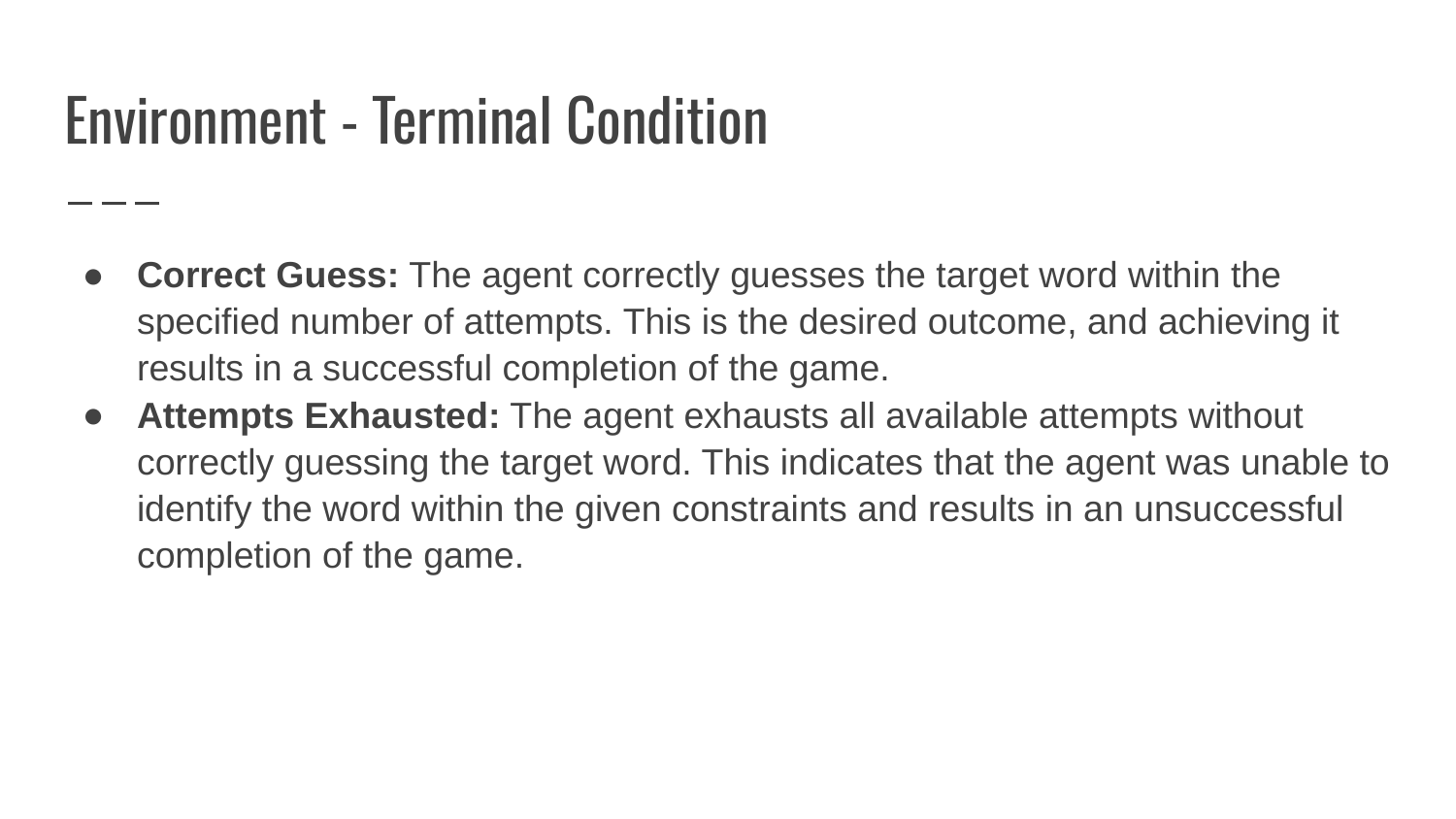

# Environment - Terminal Condition
Correct Guess: The agent correctly guesses the target word within the specified number of attempts. This is the desired outcome, and achieving it results in a successful completion of the game.
Attempts Exhausted: The agent exhausts all available attempts without correctly guessing the target word. This indicates that the agent was unable to identify the word within the given constraints and results in an unsuccessful completion of the game.